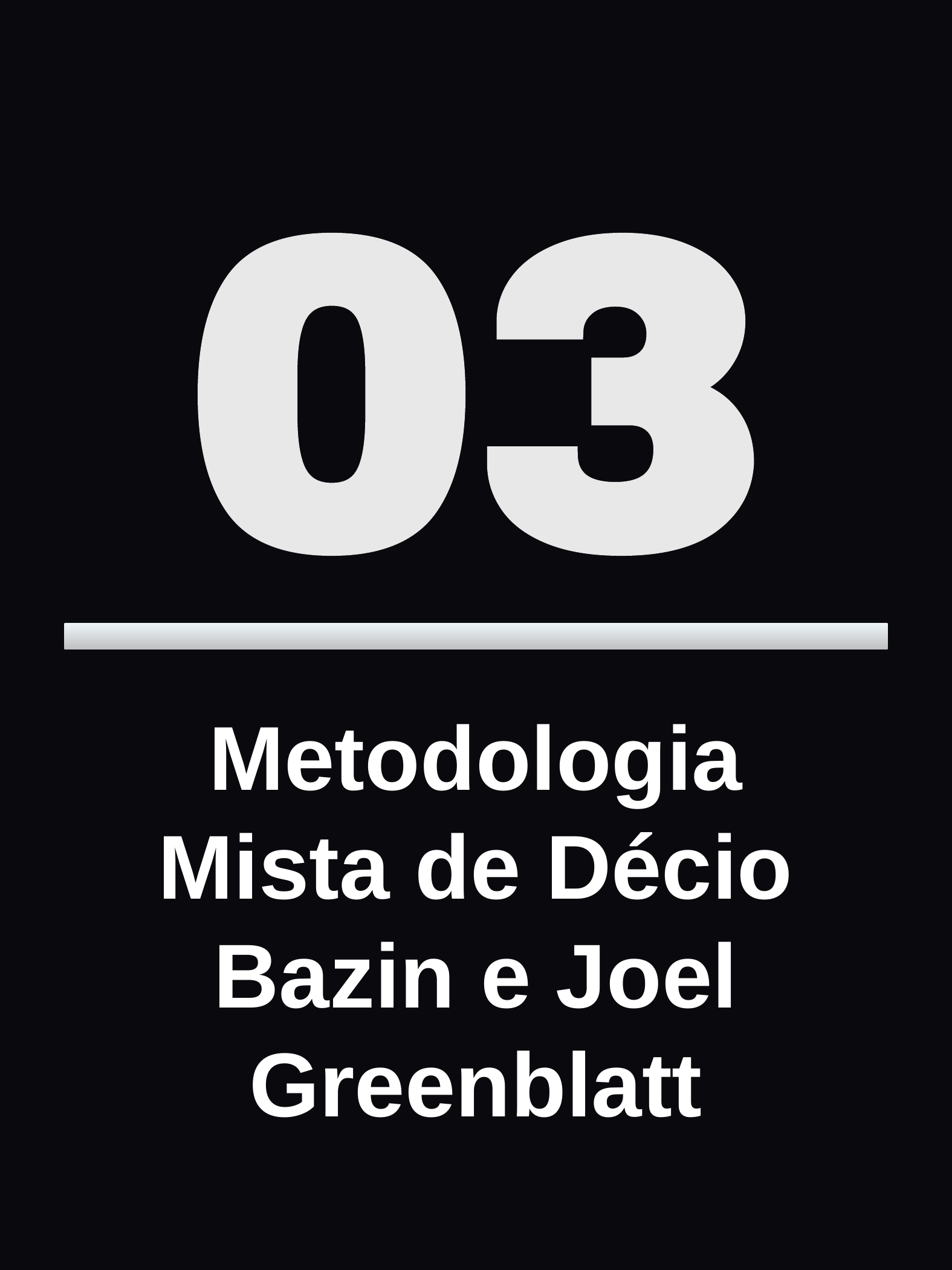

03

Metodologia Mista de Décio Bazin e Joel Greenblatt
Tesouros Escondidos - Eduardo Silvestre
14